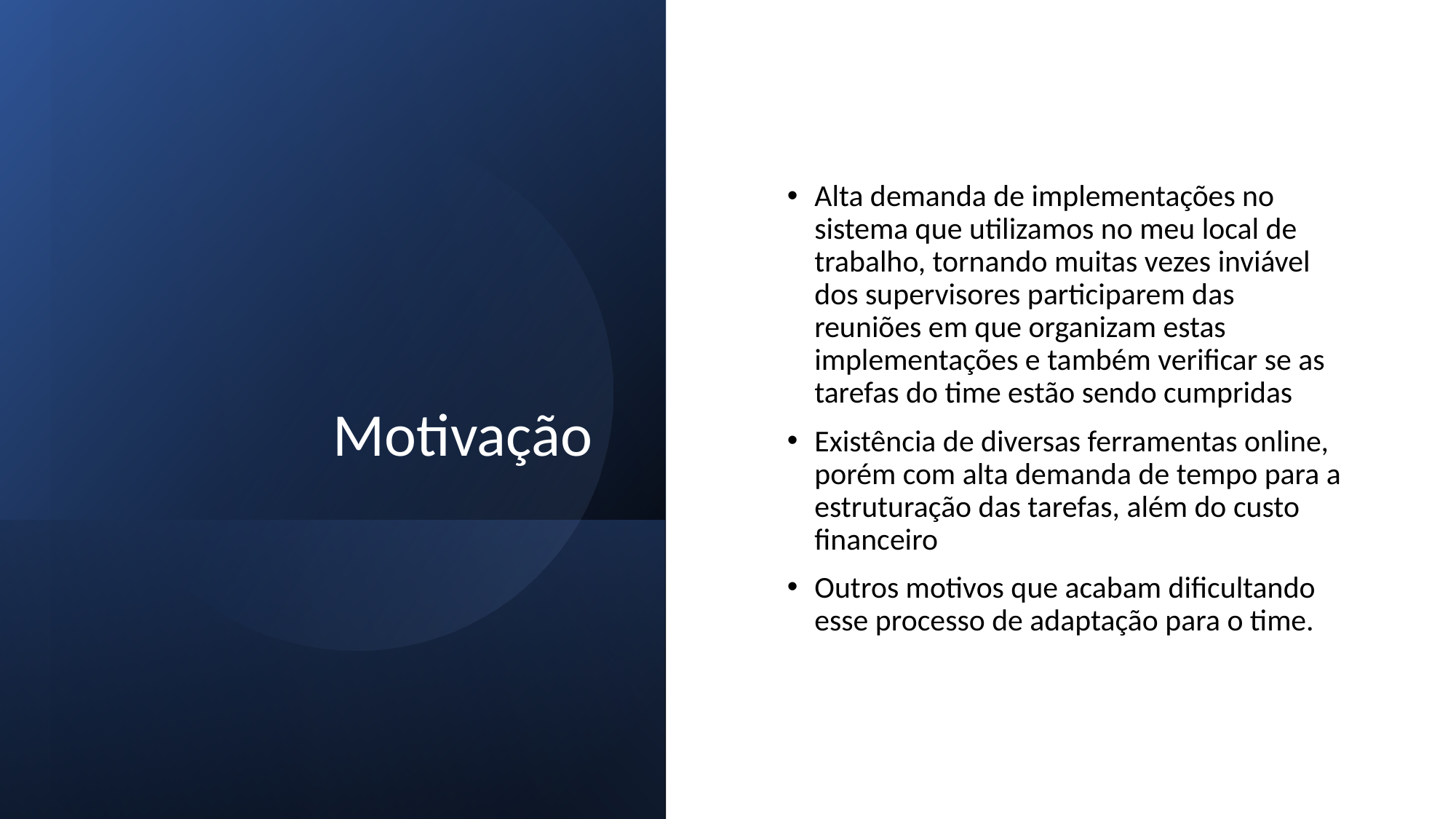

# Motivação

Alta demanda de implementações no sistema que utilizamos no meu local de trabalho, tornando muitas vezes inviável dos supervisores participarem das reuniões em que organizam estas implementações e também verificar se as tarefas do time estão sendo cumpridas
Existência de diversas ferramentas online, porém com alta demanda de tempo para a estruturação das tarefas, além do custo financeiro
Outros motivos que acabam dificultando esse processo de adaptação para o time.

3